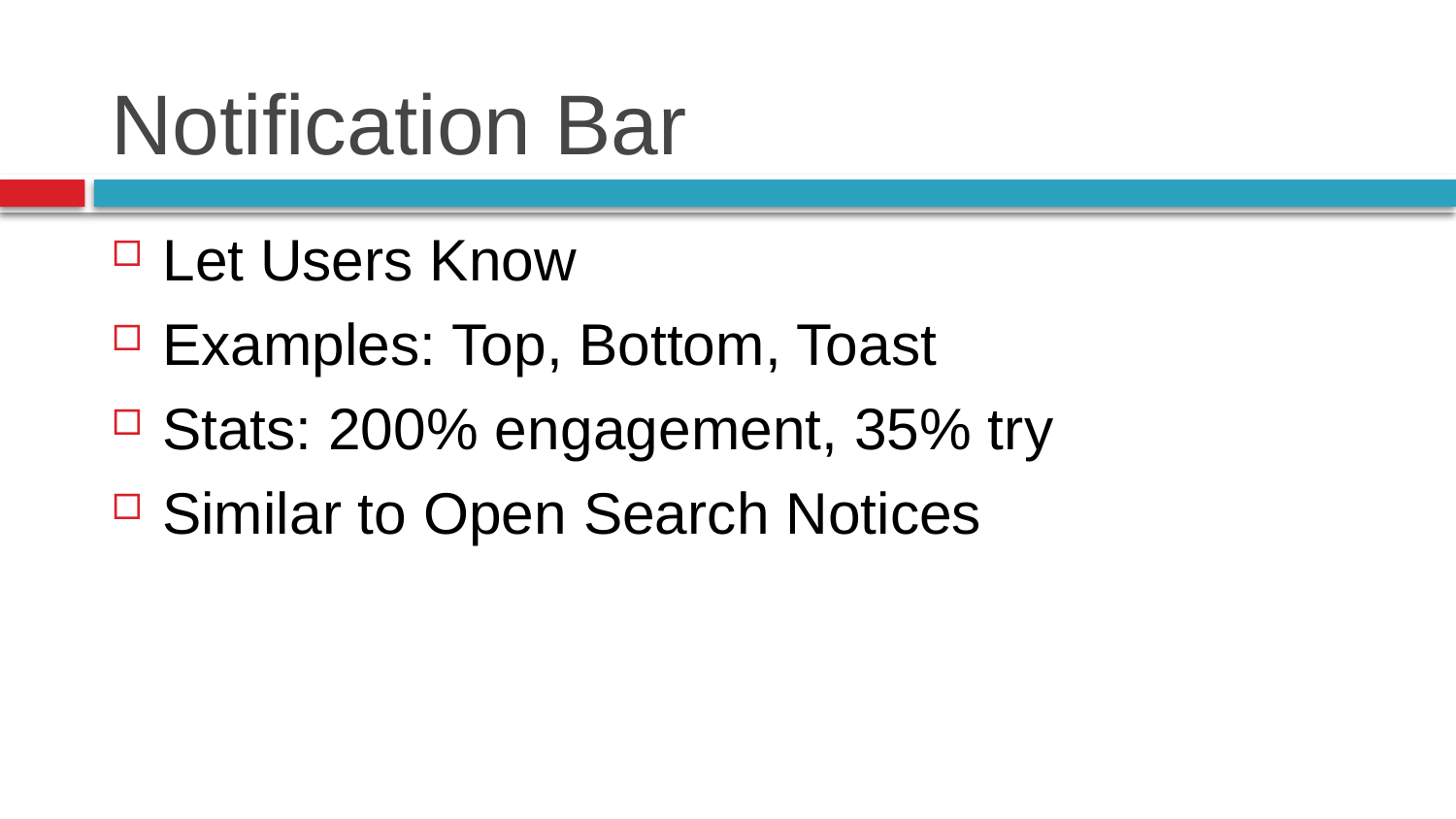

# Notification Bar
Let Users Know
Examples: Top, Bottom, Toast
Stats: 200% engagement, 35% try
Similar to Open Search Notices